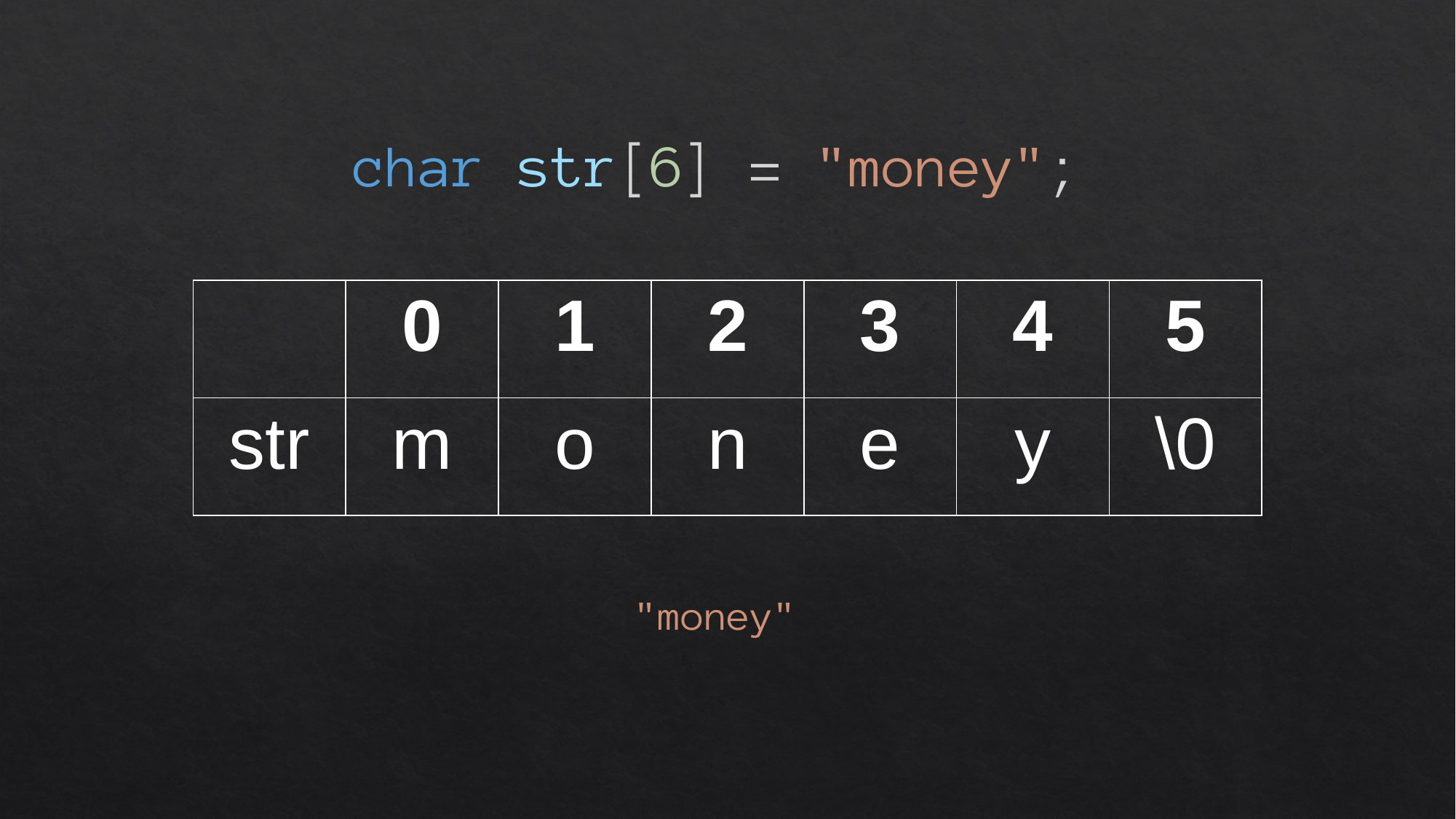

char str[6] = "money";

|  | 0 | 1 | 2 | 3 | 4 | 5 |
| --- | --- | --- | --- | --- | --- | --- |
| str | m | o | n | e | y | \0 |
"money"